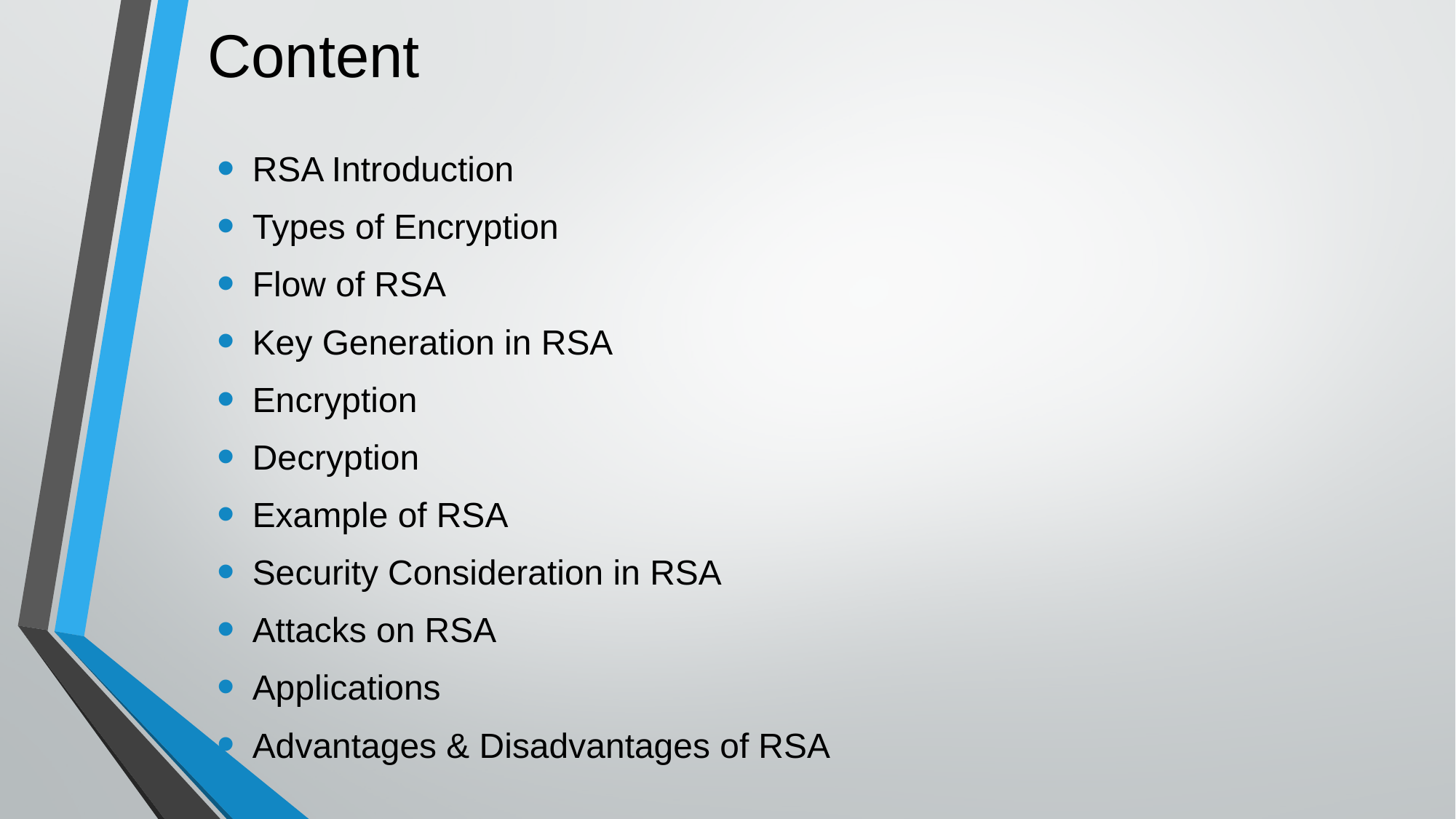

# Content
RSA Introduction
Types of Encryption
Flow of RSA
Key Generation in RSA
Encryption
Decryption
Example of RSA
Security Consideration in RSA
Attacks on RSA
Applications
Advantages & Disadvantages of RSA